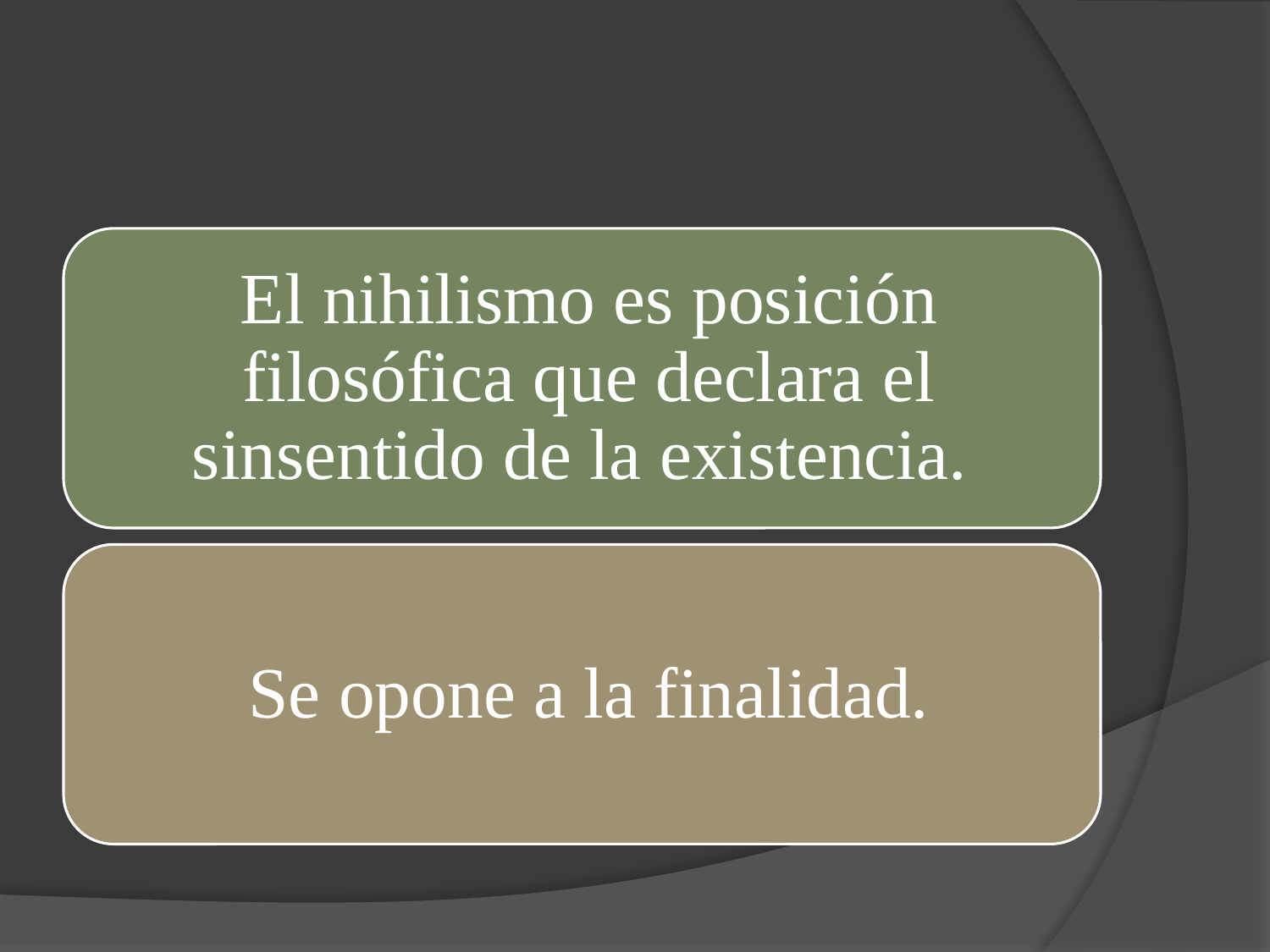

#
El nihilismo es posición filosófica que declara el sinsentido de la existencia.
Se opone a la finalidad.